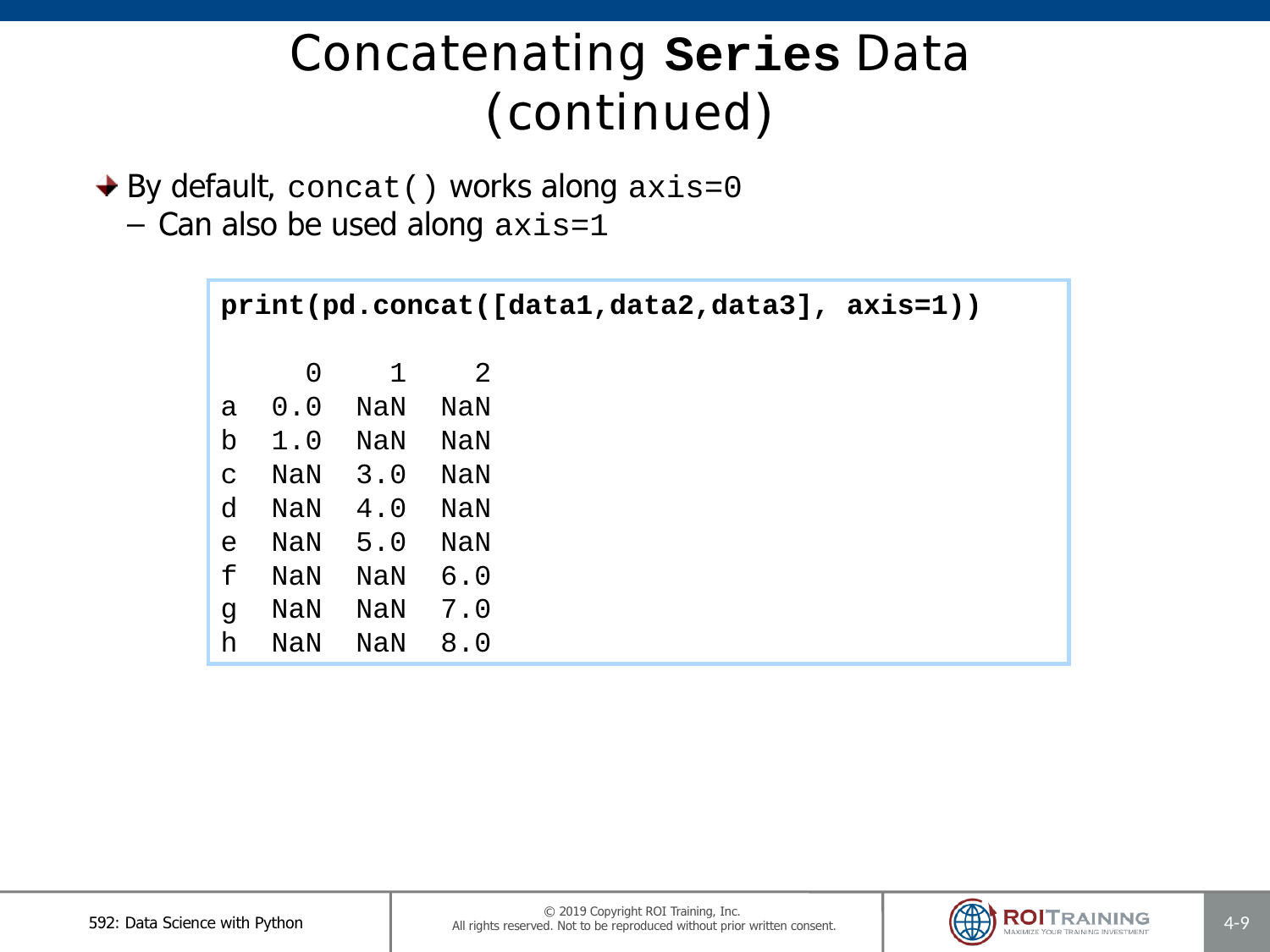

# Concatenating Series Data (continued)
By default, concat() works along axis=0
Can also be used along axis=1
print(pd.concat([data1,data2,data3], axis=1))

     0    1    2
a  0.0  NaN  NaN
b  1.0  NaN  NaN
c  NaN  3.0  NaN
d  NaN  4.0  NaN
e  NaN  5.0  NaN
f  NaN  NaN  6.0
g  NaN  NaN  7.0
h  NaN  NaN  8.0